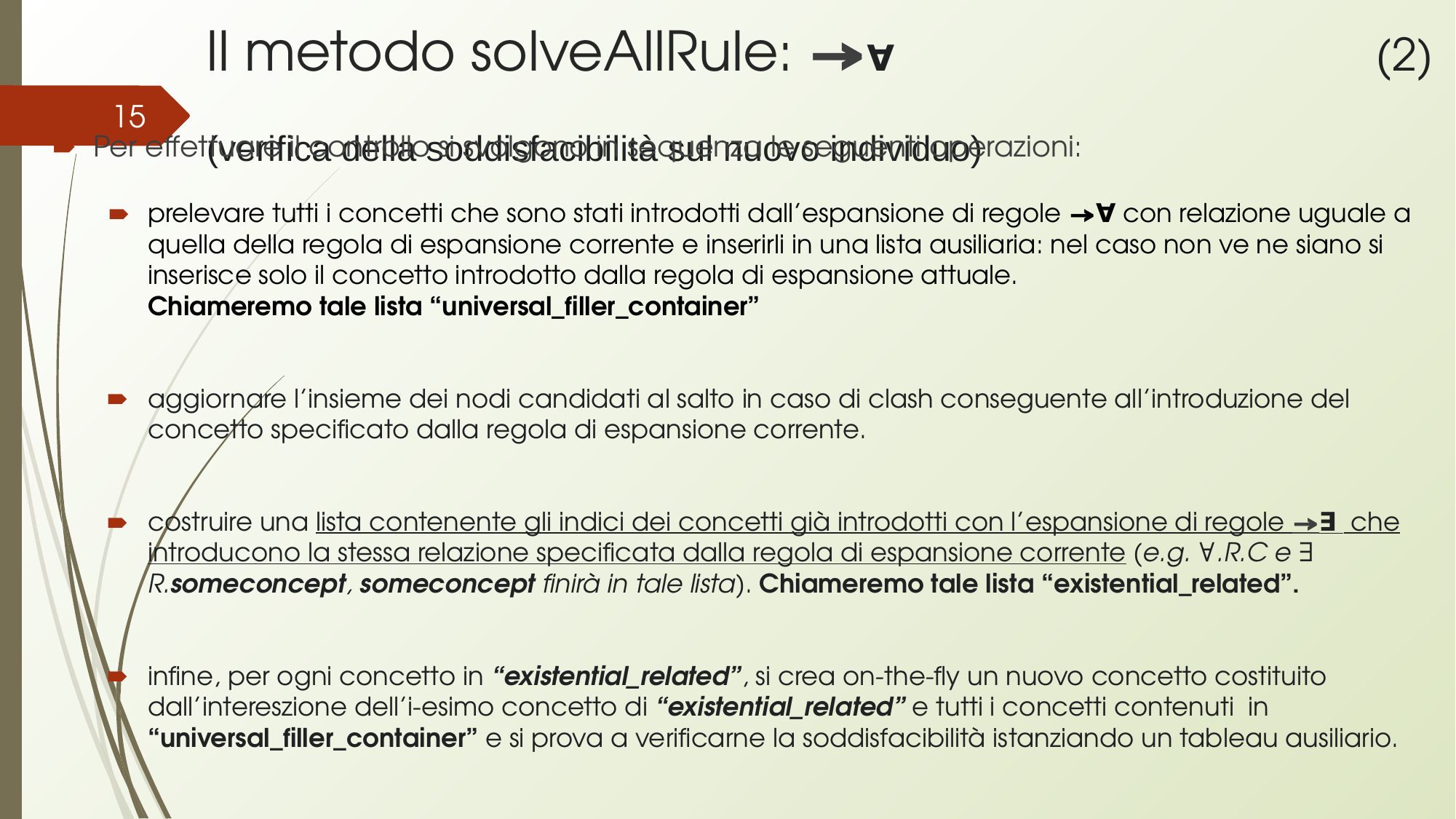

# Il metodo solveAllRule: →∀                                                 (2)
(verifica della soddisfacibilità sul nuovo individuo)
15
Per effettuare il controllo si svolgono in sequenza le seguenti operazioni:
prelevare tutti i concetti che sono stati introdotti dall’espansione di regole →∀ con relazione uguale a quella della regola di espansione corrente e inserirli in una lista ausiliaria: nel caso non ve ne siano si inserisce solo il concetto introdotto dalla regola di espansione attuale. 	                                Chiameremo tale lista “universal_filler_container”

aggiornare l’insieme dei nodi candidati al salto in caso di clash conseguente all’introduzione del concetto specificato dalla regola di espansione corrente.

costruire una lista contenente gli indici dei concetti già introdotti con l’espansione di regole →∃  che introducono la stessa relazione specificata dalla regola di espansione corrente (e.g. ∀.R.C e ∃ R.someconcept, someconcept finirà in tale lista). Chiameremo tale lista “existential_related”.

infine, per ogni concetto in “existential_related”, si crea on-the-fly un nuovo concetto costituito dall’intereszione dell’i-esimo concetto di “existential_related” e tutti i concetti contenuti  in “universal_filler_container” e si prova a verificarne la soddisfacibilità istanziando un tableau ausiliario.